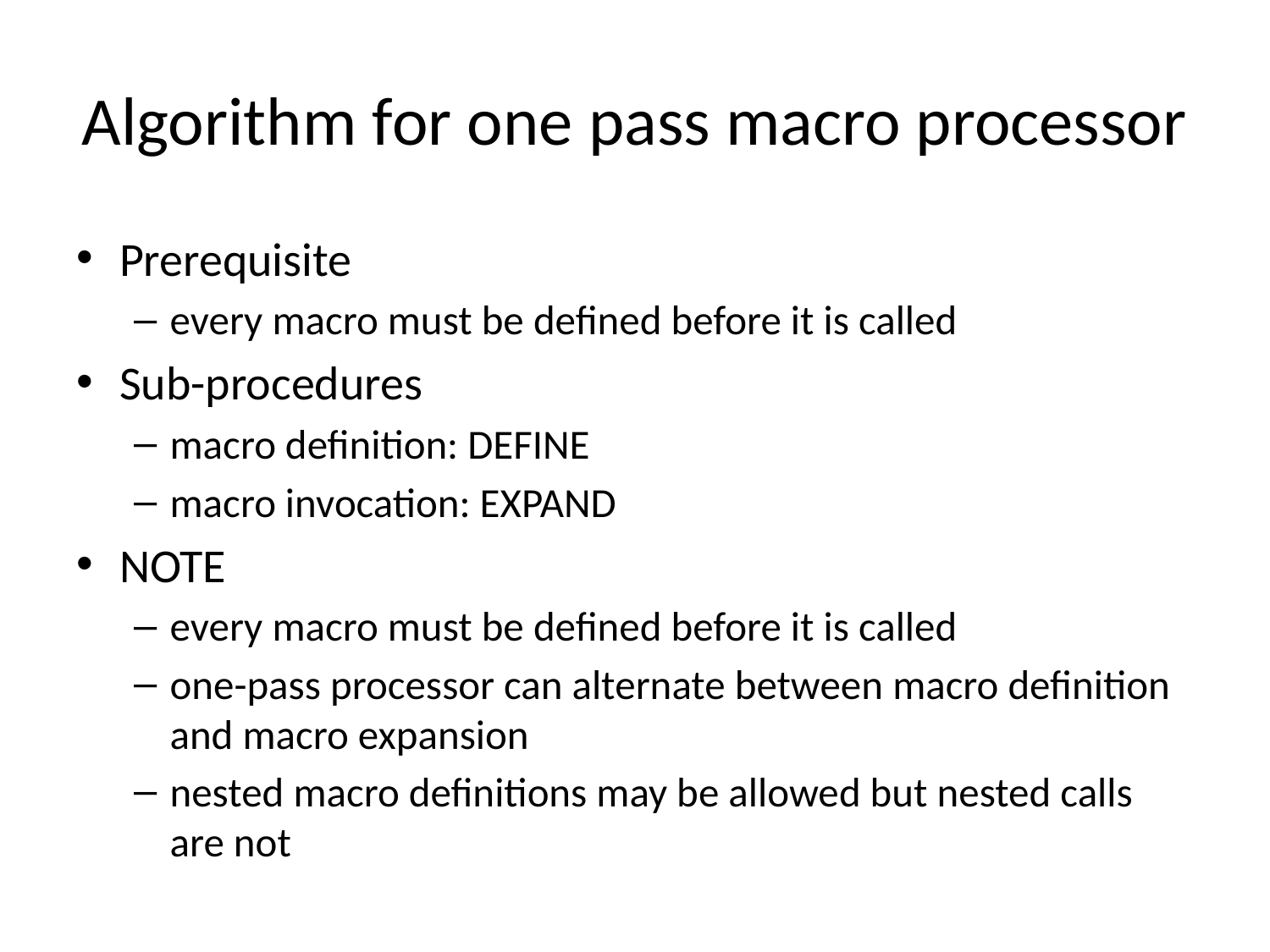

# Algorithm for one pass macro processor
Prerequisite
every macro must be defined before it is called
Sub-procedures
macro definition: DEFINE
macro invocation: EXPAND
NOTE
every macro must be defined before it is called
one-pass processor can alternate between macro definition and macro expansion
nested macro definitions may be allowed but nested calls are not